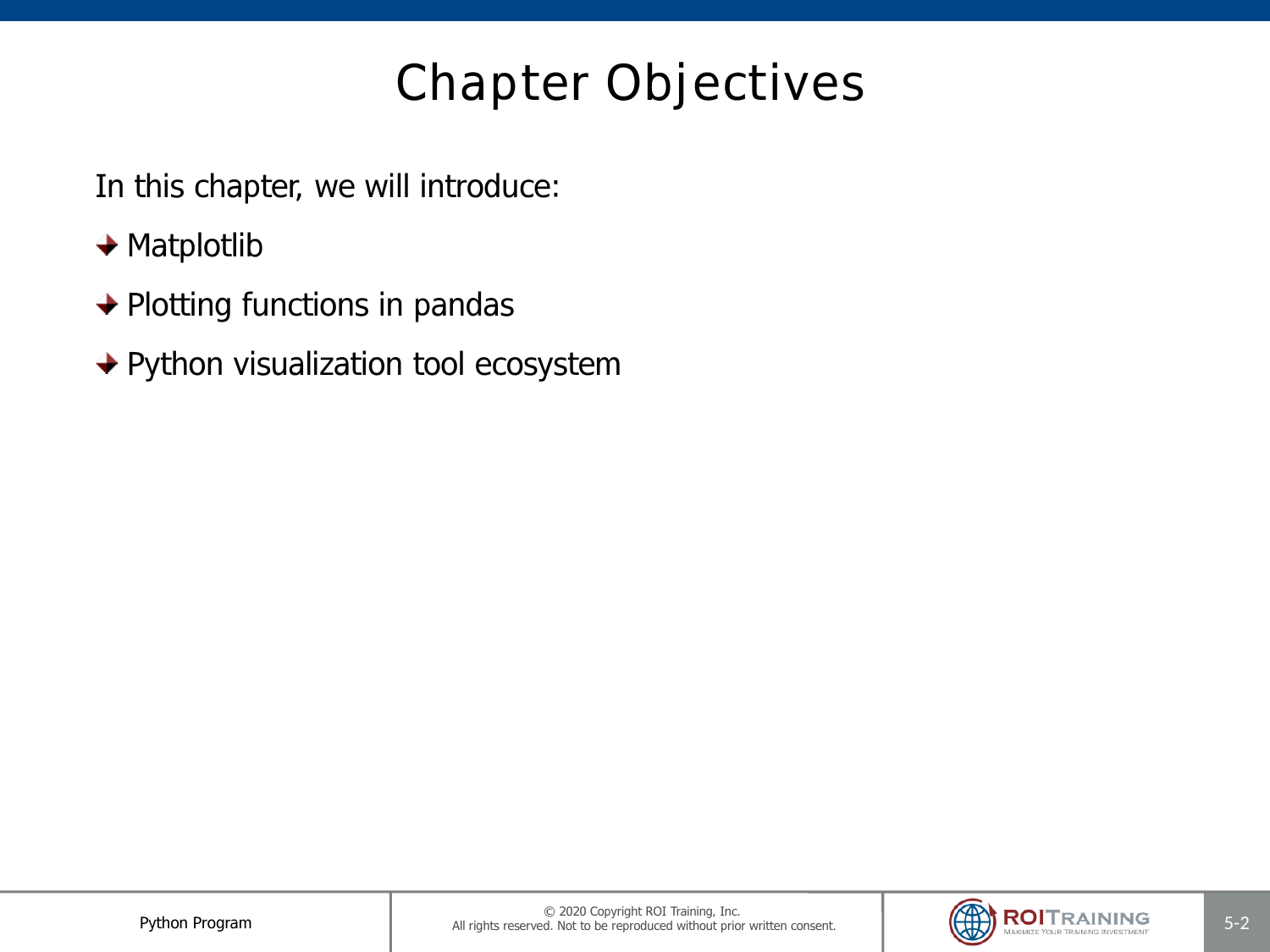

# Chapter Objectives
In this chapter, we will introduce:
Matplotlib
Plotting functions in pandas
Python visualization tool ecosystem